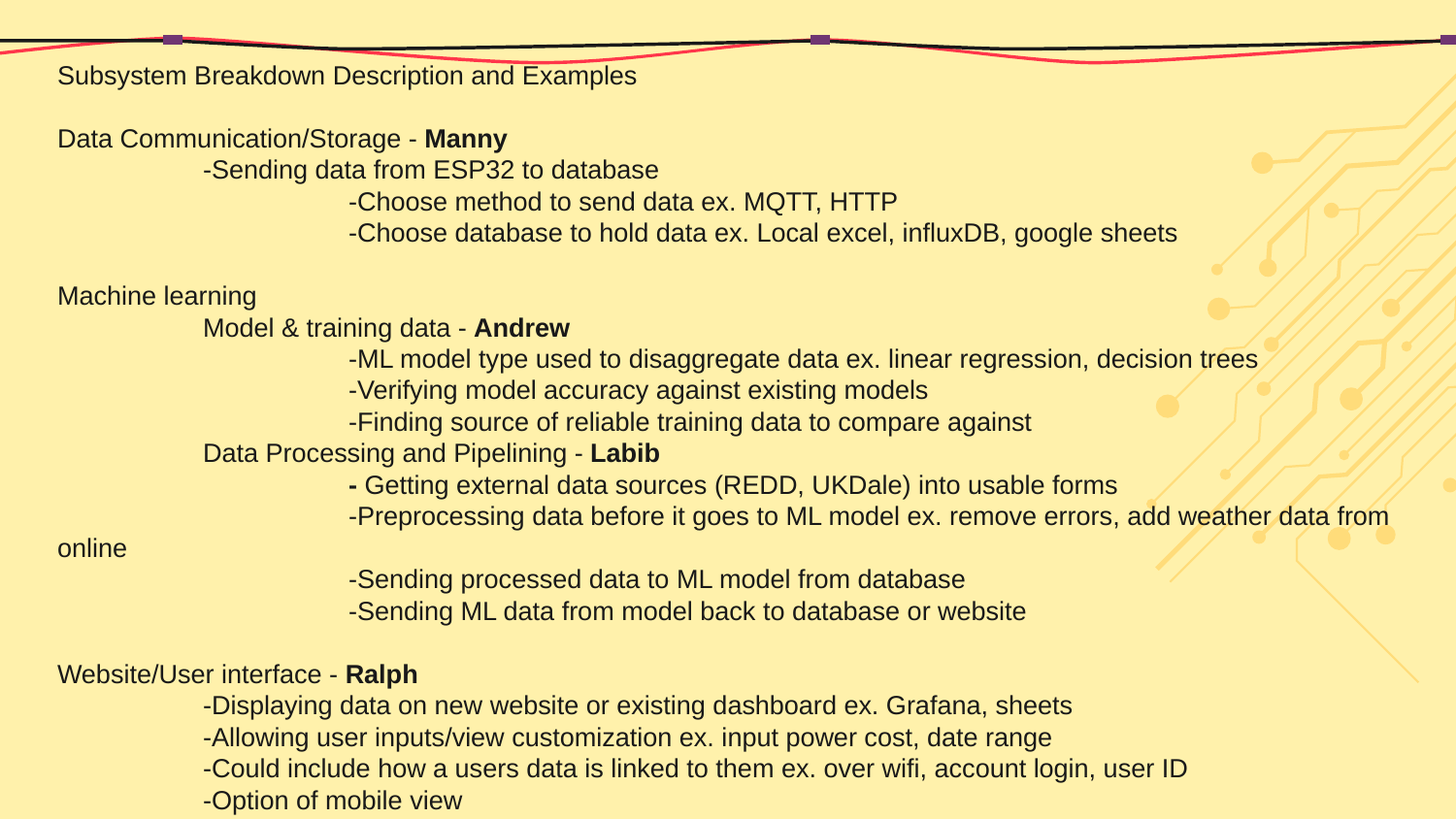

Subsystem Breakdown Description and Examples

Data Communication/Storage - Manny
	-Sending data from ESP32 to database
		-Choose method to send data ex. MQTT, HTTP
		-Choose database to hold data ex. Local excel, influxDB, google sheets

Machine learning
	Model & training data - Andrew
		-ML model type used to disaggregate data ex. linear regression, decision trees
		-Verifying model accuracy against existing models
		-Finding source of reliable training data to compare against
	Data Processing and Pipelining - Labib
		- Getting external data sources (REDD, UKDale) into usable forms
		-Preprocessing data before it goes to ML model ex. remove errors, add weather data from online
		-Sending processed data to ML model from database
		-Sending ML data from model back to database or website

Website/User interface - Ralph
	-Displaying data on new website or existing dashboard ex. Grafana, sheets
	-Allowing user inputs/view customization ex. input power cost, date range
	-Could include how a users data is linked to them ex. over wifi, account login, user ID
	-Option of mobile view